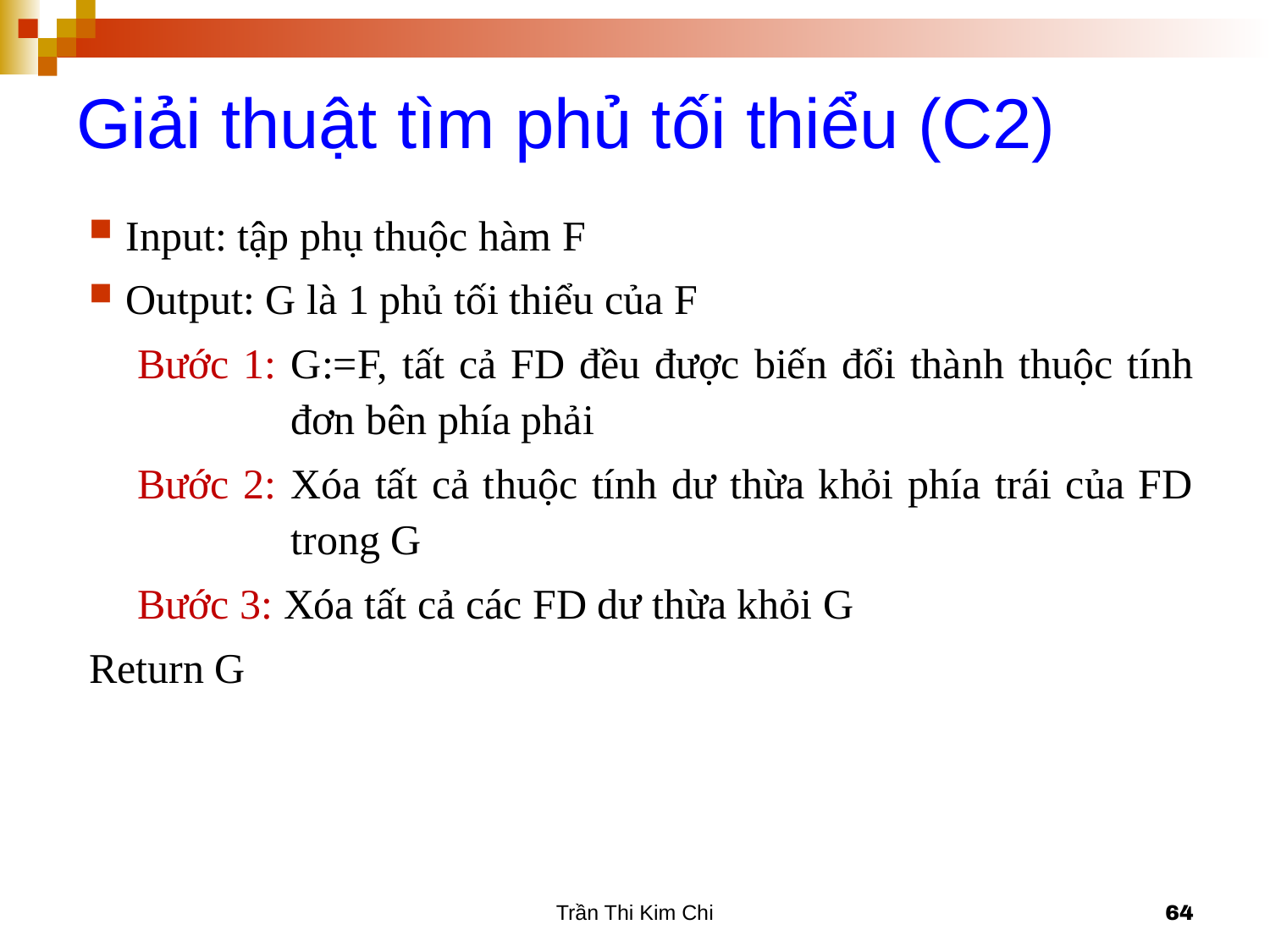

Giải thuật tìm phủ tối thiểu (C2)
Input: tập phụ thuộc hàm F
Output: G là 1 phủ tối thiểu của F
Bước 1: G:=F, tất cả FD đều được biến đổi thành thuộc tính đơn bên phía phải
Bước 2: Xóa tất cả thuộc tính dư thừa khỏi phía trái của FD trong G
Bước 3: Xóa tất cả các FD dư thừa khỏi G
Return G
Trần Thi Kim Chi
64